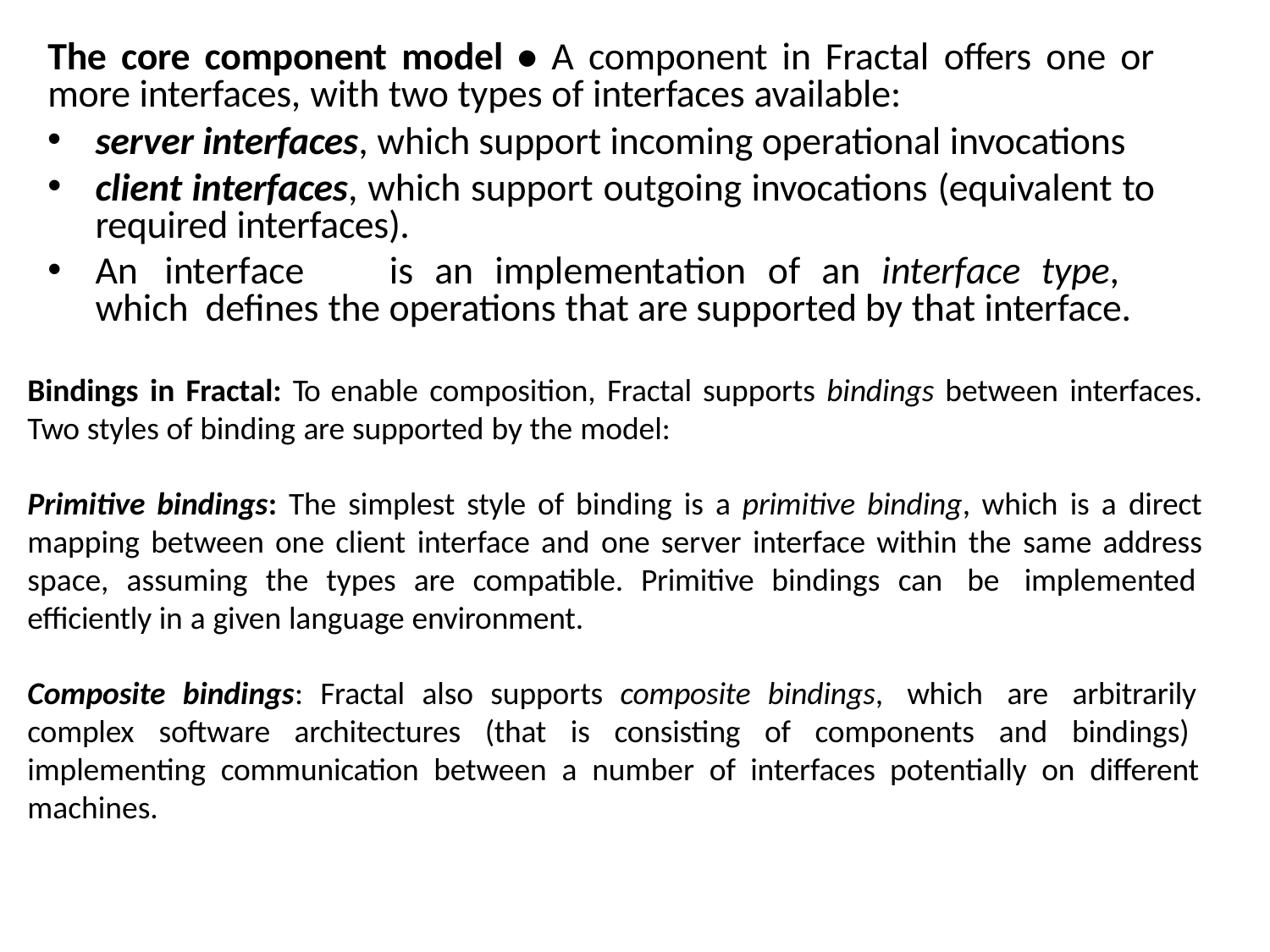

# The core component model • A component in Fractal offers one or  more interfaces, with two types of interfaces available:
server interfaces, which support incoming operational invocations
client interfaces, which support outgoing invocations (equivalent to  required interfaces).
An	interface	is	an	implementation	of	an	interface	type,	which  defines the operations that are supported by that interface.

Bindings in Fractal: To enable composition, Fractal supports bindings between interfaces.  Two styles of binding are supported by the model:

Primitive bindings: The simplest style of binding is a primitive binding, which is a direct  mapping between one client interface and one server interface within the same address  space, assuming the types are compatible. Primitive bindings can be implemented  efficiently in a given language environment.

Composite bindings: Fractal also supports composite bindings, which are arbitrarily  complex software architectures (that is consisting of components and bindings)  implementing communication between a number of interfaces potentially on different  machines.